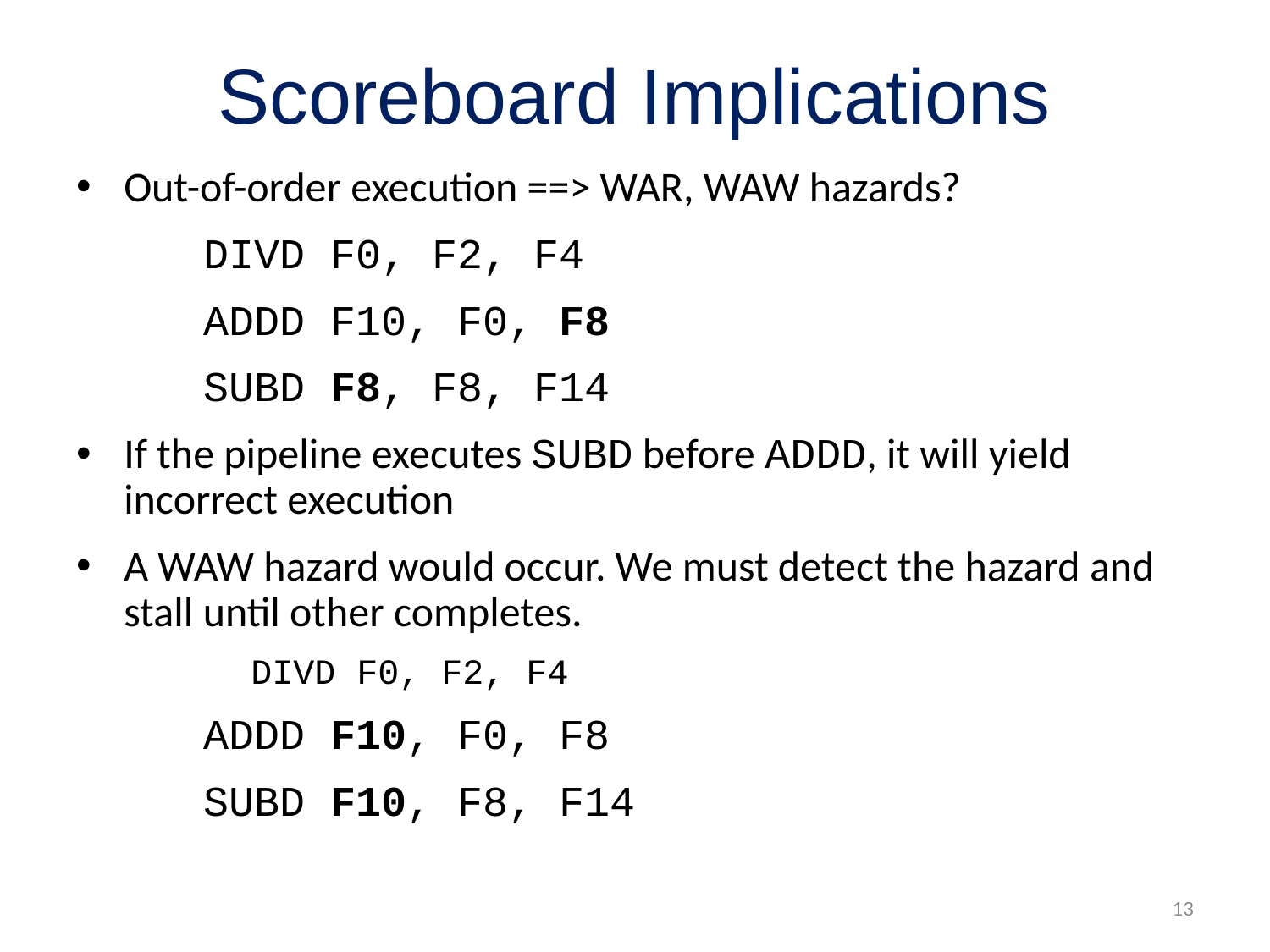

# Scoreboard Implications
Out-of-order execution ==> WAR, WAW hazards?
DIVD F0, F2, F4
ADDD F10, F0, F8
SUBD F8, F8, F14
If the pipeline executes SUBD before ADDD, it will yield incorrect execution
A WAW hazard would occur. We must detect the hazard and stall until other completes.
		DIVD F0, F2, F4
ADDD F10, F0, F8
SUBD F10, F8, F14

13